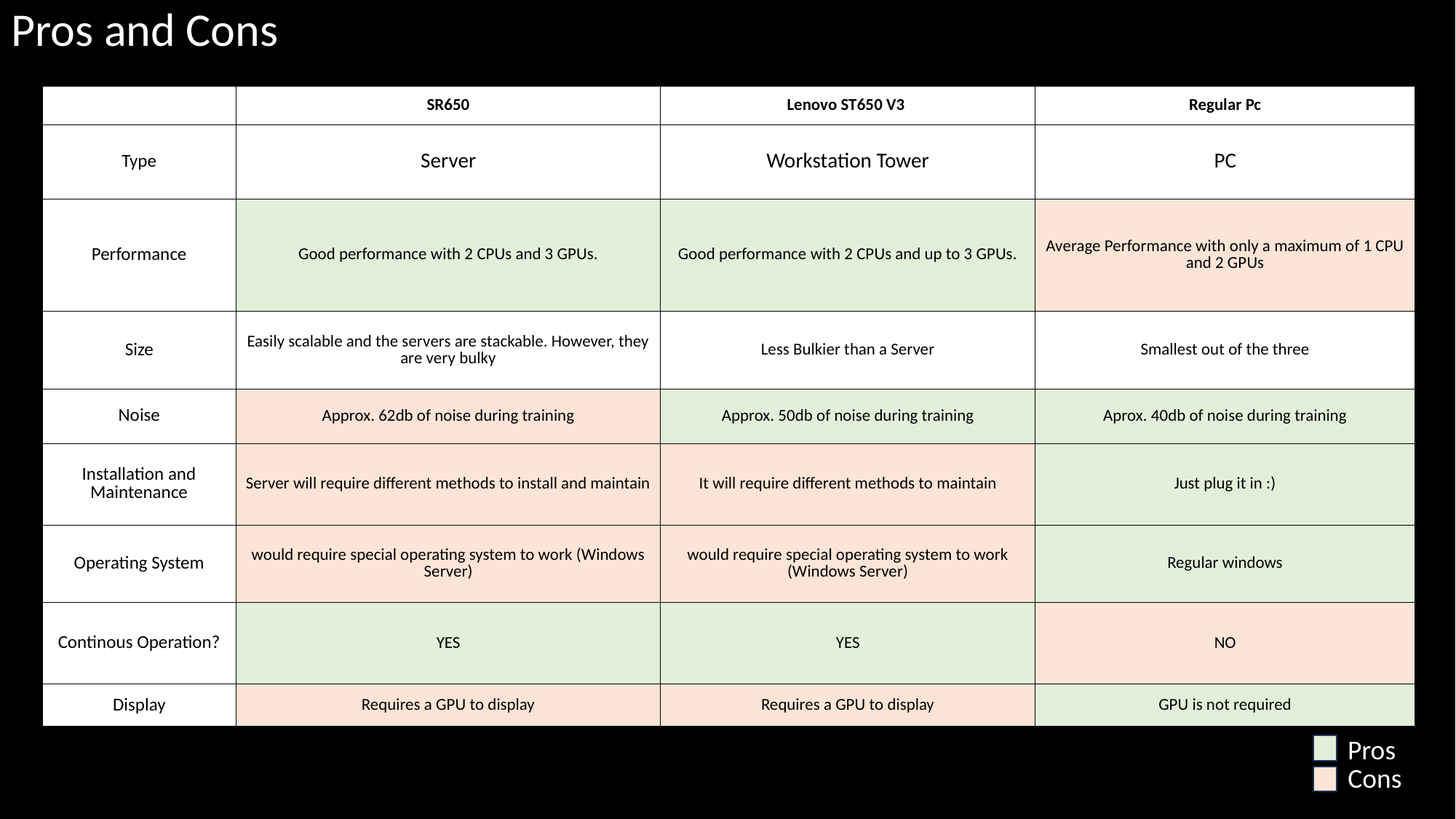

# Pros and Cons
|  | SR650 | Lenovo ST650 V3 | Regular Pc |
| --- | --- | --- | --- |
| Type | Server | Workstation Tower | PC |
| Performance | Good performance with 2 CPUs and 3 GPUs. | Good performance with 2 CPUs and up to 3 GPUs. | Average Performance with only a maximum of 1 CPU and 2 GPUs |
| Size | Easily scalable and the servers are stackable. However, they are very bulky | Less Bulkier than a Server | Smallest out of the three |
| Noise | Approx. 62db of noise during training | Approx. 50db of noise during training | Aprox. 40db of noise during training |
| Installation and Maintenance | Server will require different methods to install and maintain | It will require different methods to maintain | Just plug it in :) |
| Operating System | would require special operating system to work (Windows Server) | would require special operating system to work (Windows Server) | Regular windows |
| Continous Operation? | YES | YES | NO |
| Display | Requires a GPU to display | Requires a GPU to display | GPU is not required |
Pros

Cons